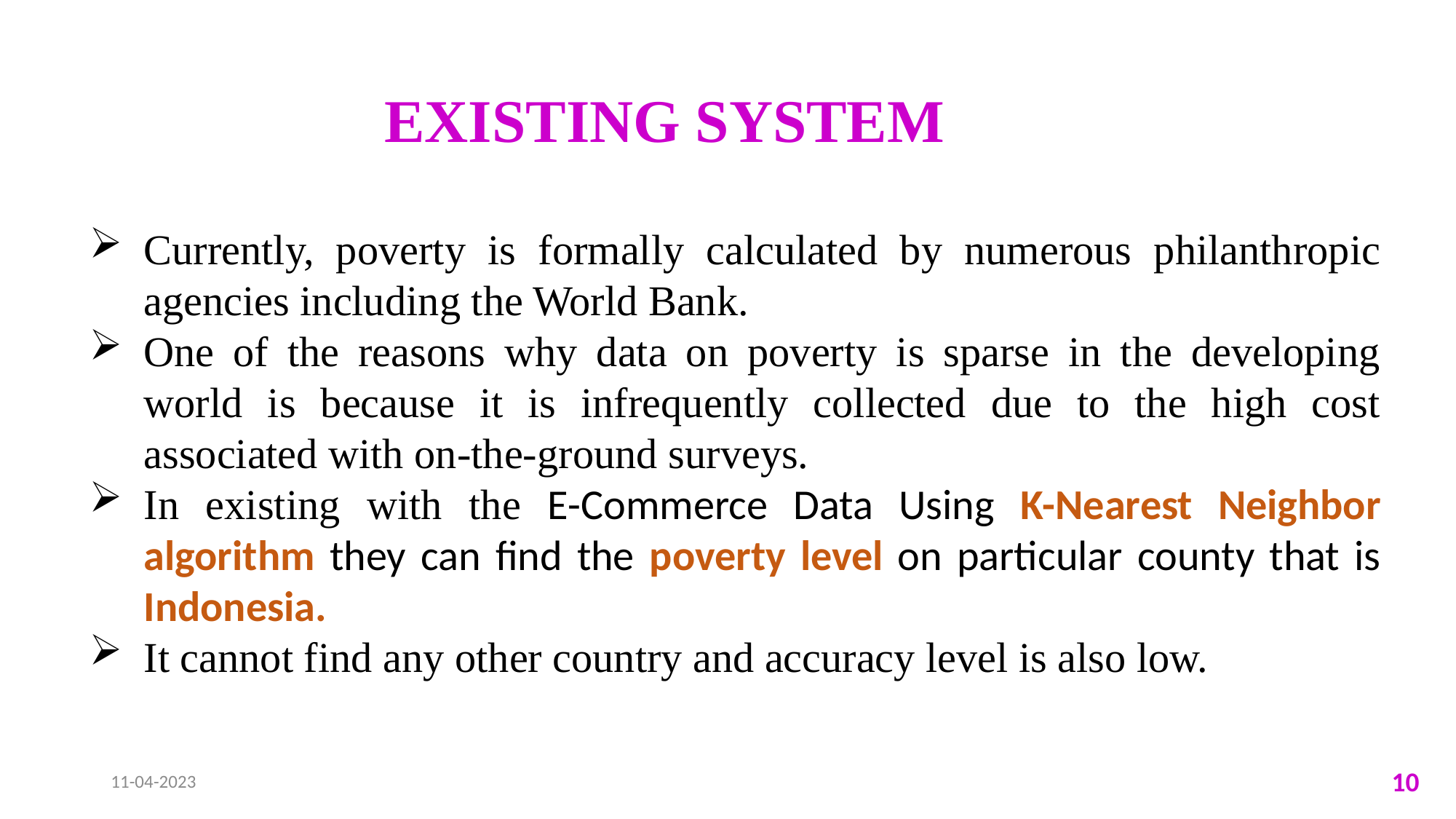

EXISTING SYSTEM

Currently, poverty is formally calculated by numerous philanthropic agencies including the World Bank.
One of the reasons why data on poverty is sparse in the developing world is because it is infrequently collected due to the high cost associated with on-the-ground surveys.
In existing with the E-Commerce Data Using K-Nearest Neighbor algorithm they can find the poverty level on particular county that is Indonesia.
It cannot find any other country and accuracy level is also low.

11-04-2023
10